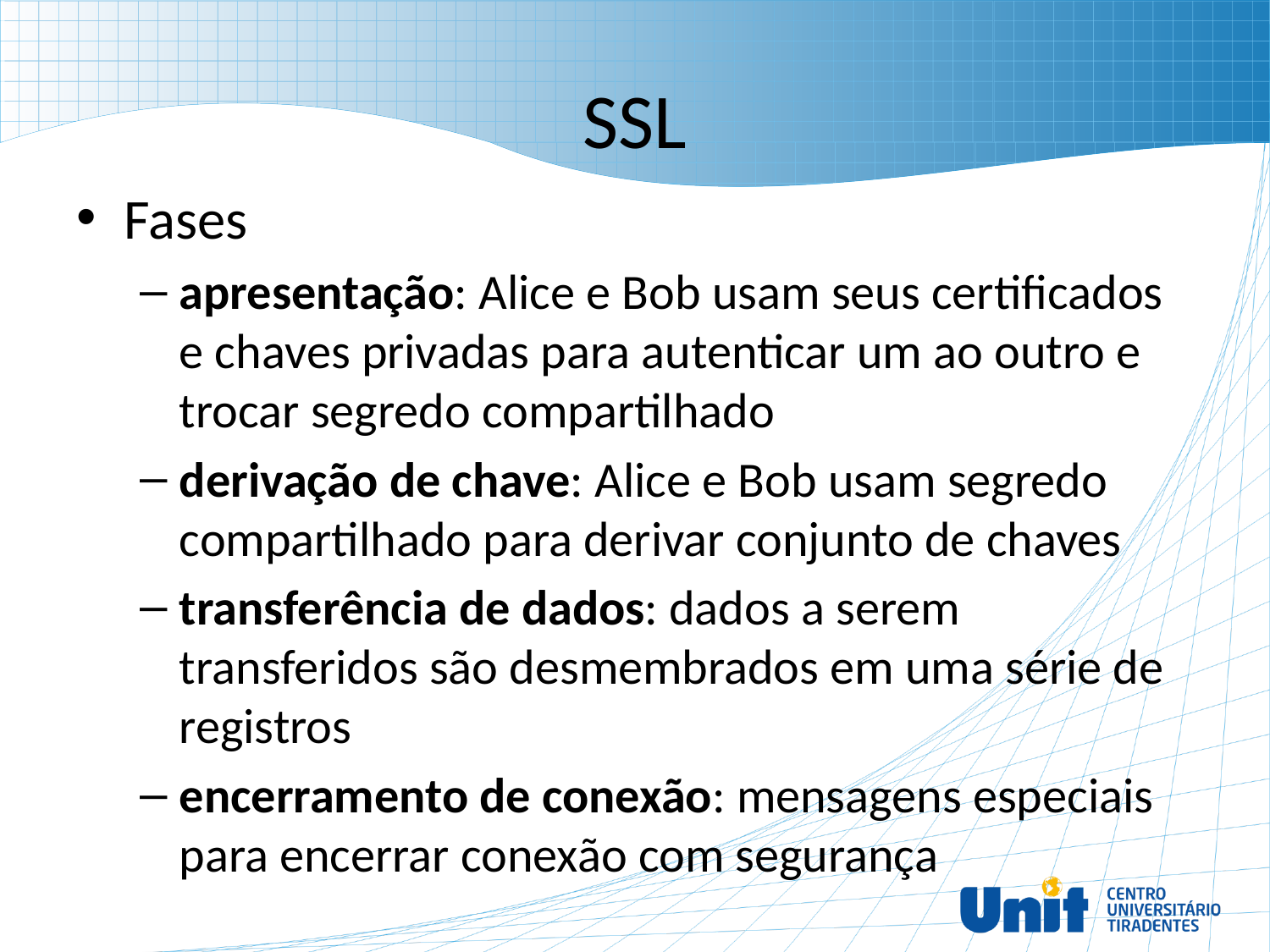

# SSL
Fases
apresentação: Alice e Bob usam seus certificados e chaves privadas para autenticar um ao outro e trocar segredo compartilhado
derivação de chave: Alice e Bob usam segredo compartilhado para derivar conjunto de chaves
transferência de dados: dados a serem transferidos são desmembrados em uma série de registros
encerramento de conexão: mensagens especiais para encerrar conexão com segurança